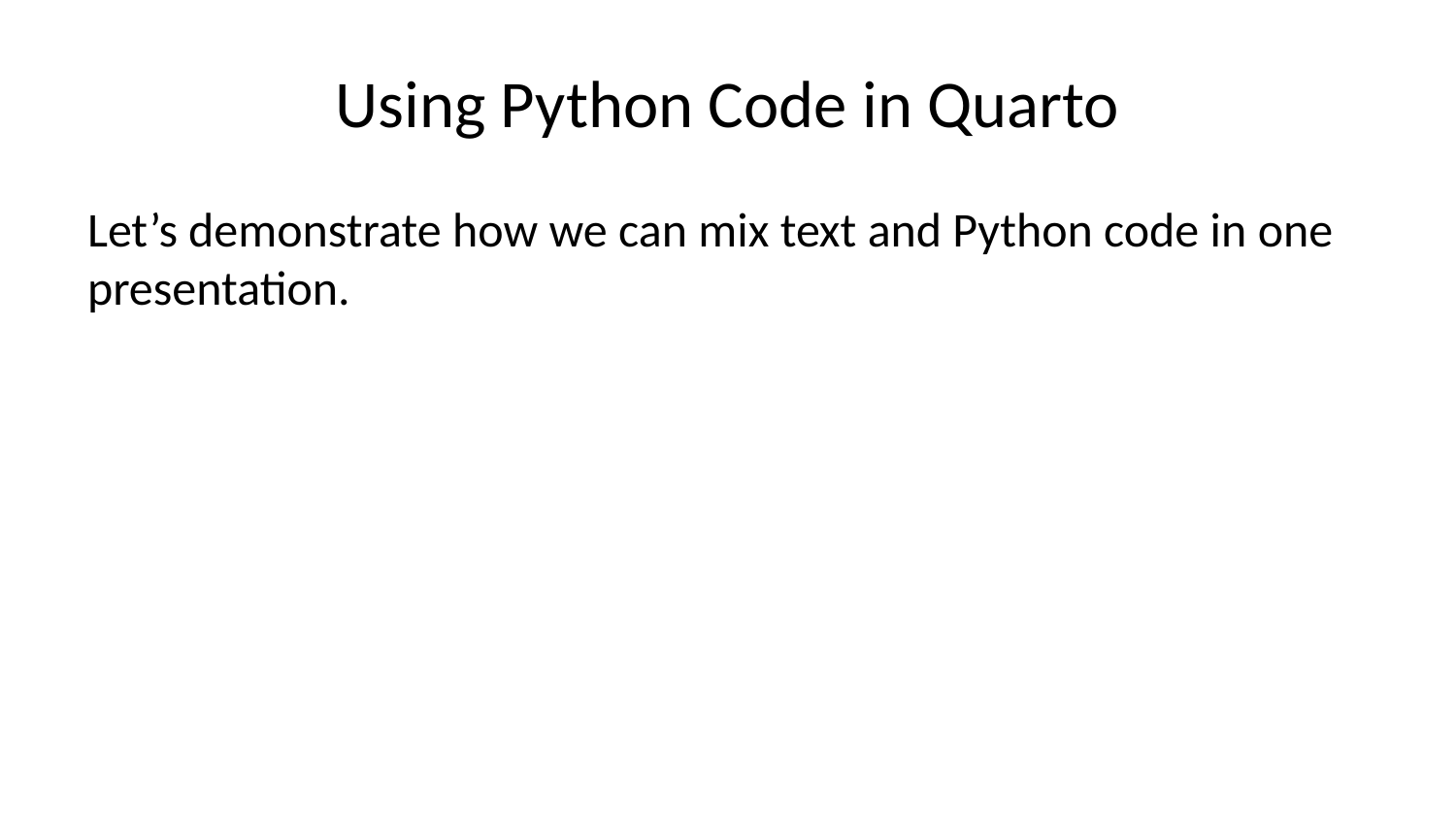

# Using Python Code in Quarto
Let’s demonstrate how we can mix text and Python code in one presentation.